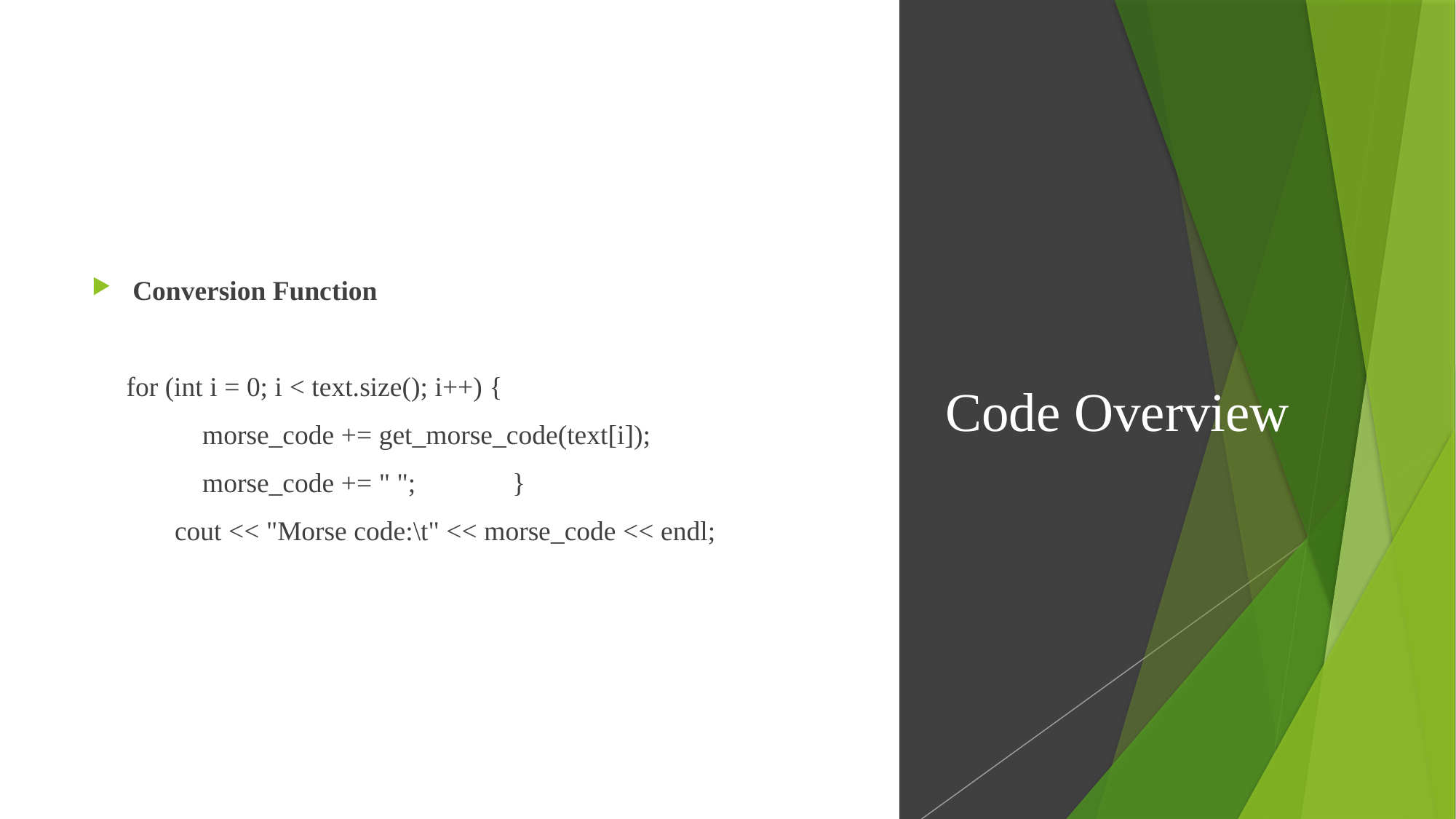

Conversion Function

     for (int i = 0; i < text.size(); i++) {
                morse_code += get_morse_code(text[i]);
                morse_code += " ";              }
            cout << "Morse code:\t" << morse_code << endl;
# Code Overview